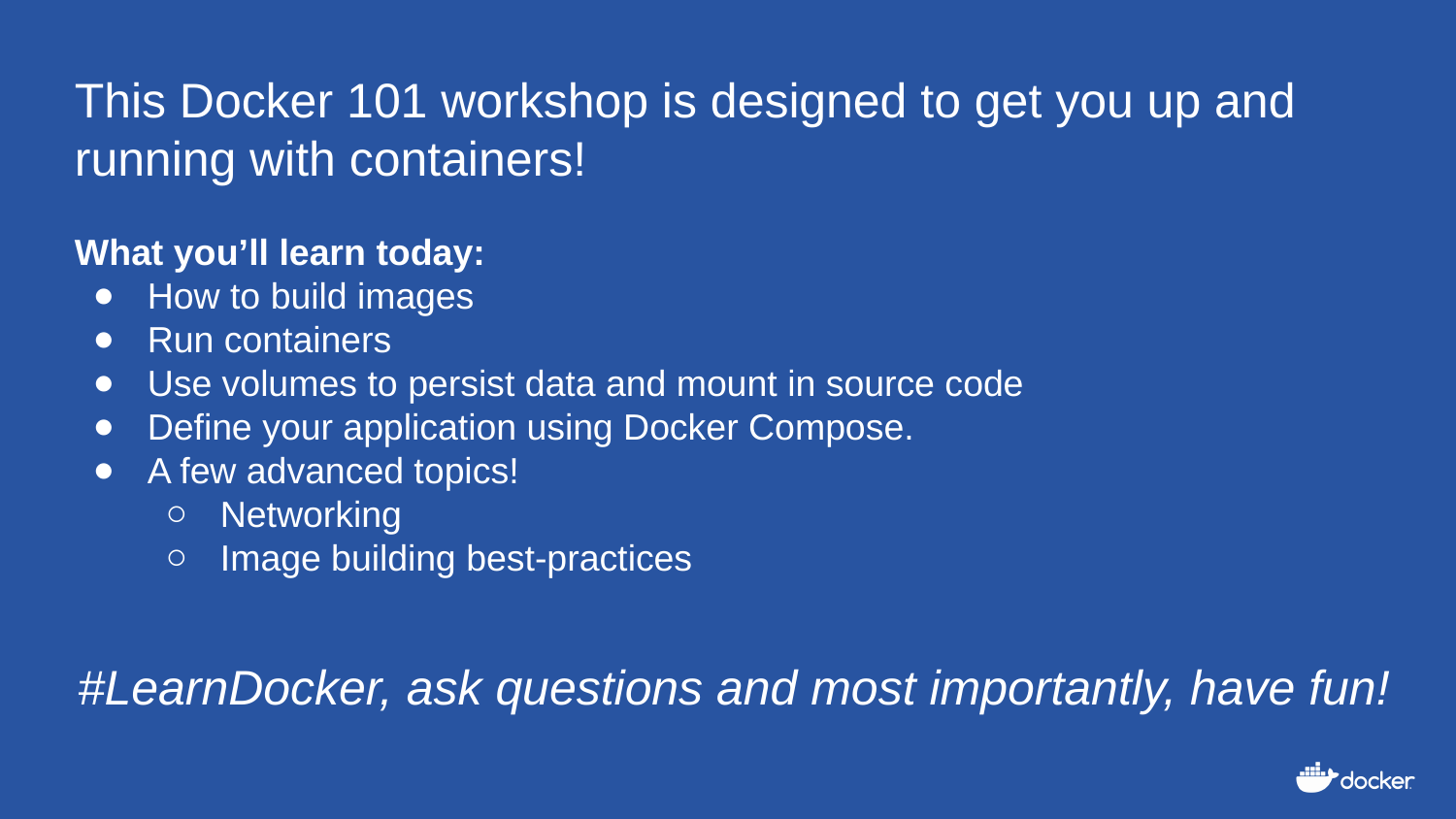

This Docker 101 workshop is designed to get you up and running with containers!

What you’ll learn today:
How to build images
Run containers
Use volumes to persist data and mount in source code
Define your application using Docker Compose.
A few advanced topics!
Networking
Image building best-practices

#LearnDocker, ask questions and most importantly, have fun!